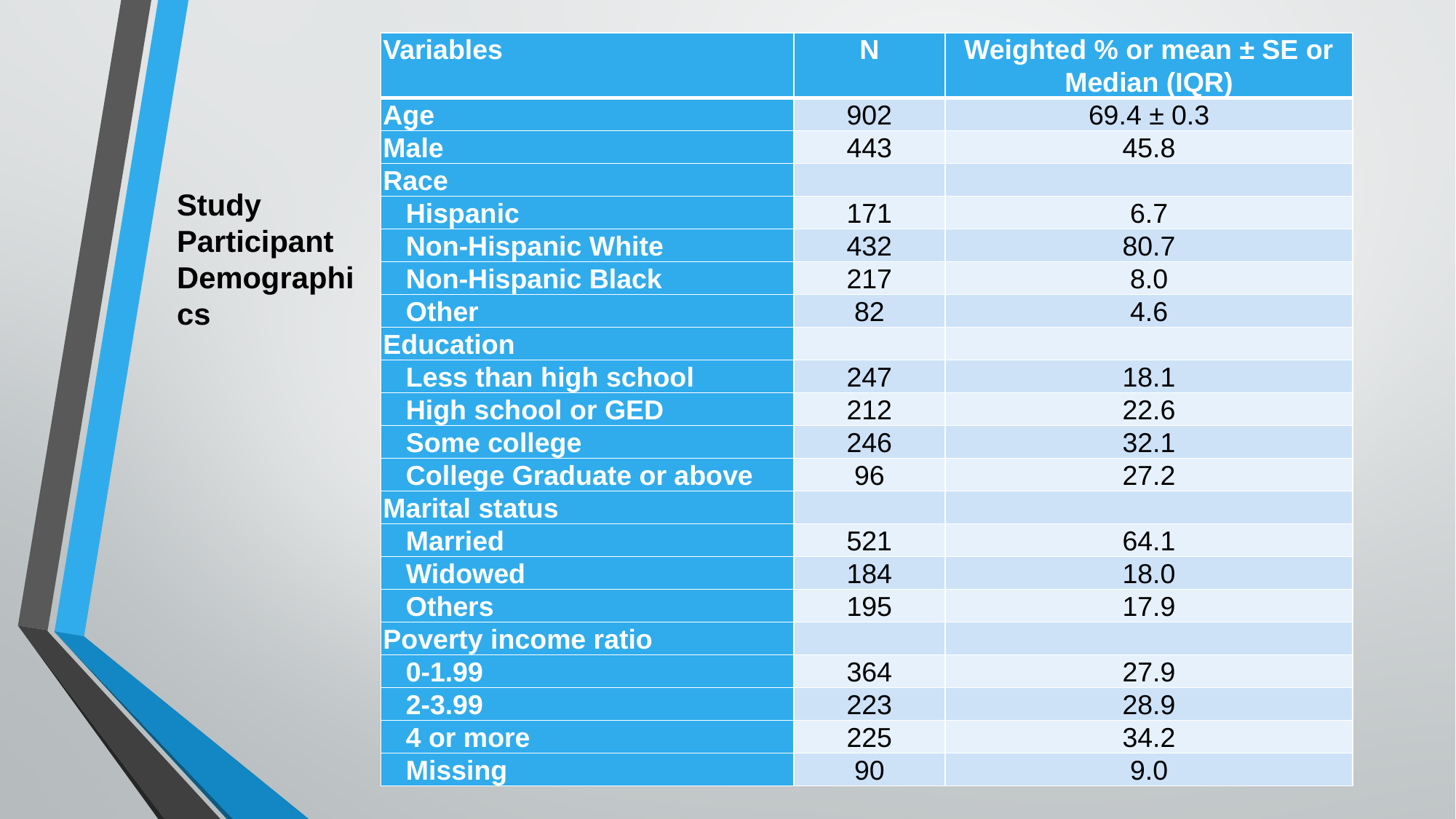

| Variables | N | Weighted % or mean ± SE or Median (IQR) |
| --- | --- | --- |
| Age | 902 | 69.4 ± 0.3 |
| Male | 443 | 45.8 |
| Race |  |  |
| Hispanic | 171 | 6.7 |
| Non-Hispanic White | 432 | 80.7 |
| Non-Hispanic Black | 217 | 8.0 |
| Other | 82 | 4.6 |
| Education |  |  |
| Less than high school | 247 | 18.1 |
| High school or GED | 212 | 22.6 |
| Some college | 246 | 32.1 |
| College Graduate or above | 96 | 27.2 |
| Marital status |  |  |
| Married | 521 | 64.1 |
| Widowed | 184 | 18.0 |
| Others | 195 | 17.9 |
| Poverty income ratio |  |  |
| 0-1.99 | 364 | 27.9 |
| 2-3.99 | 223 | 28.9 |
| 4 or more | 225 | 34.2 |
| Missing | 90 | 9.0 |
Study Participant Demographics